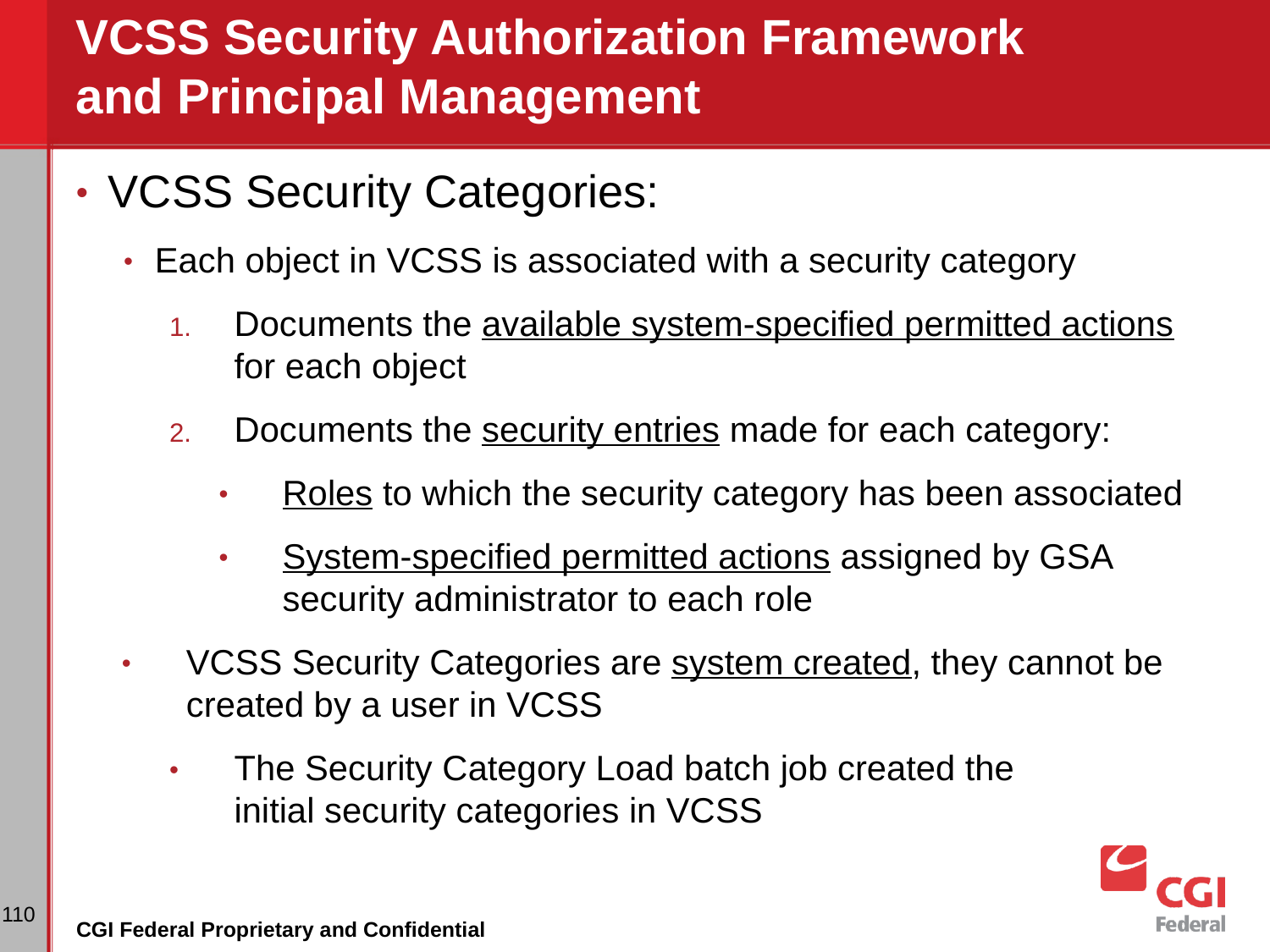

# VCSS Security Authorization Framework and Principal Management
VCSS Security Categories:
Each object in VCSS is associated with a security category
Documents the available system-specified permitted actions for each object
Documents the security entries made for each category:
Roles to which the security category has been associated
System-specified permitted actions assigned by GSA security administrator to each role
VCSS Security Categories are system created, they cannot be created by a user in VCSS
The Security Category Load batch job created the
initial security categories in VCSS
110
CGI Federal Proprietary and Confidential